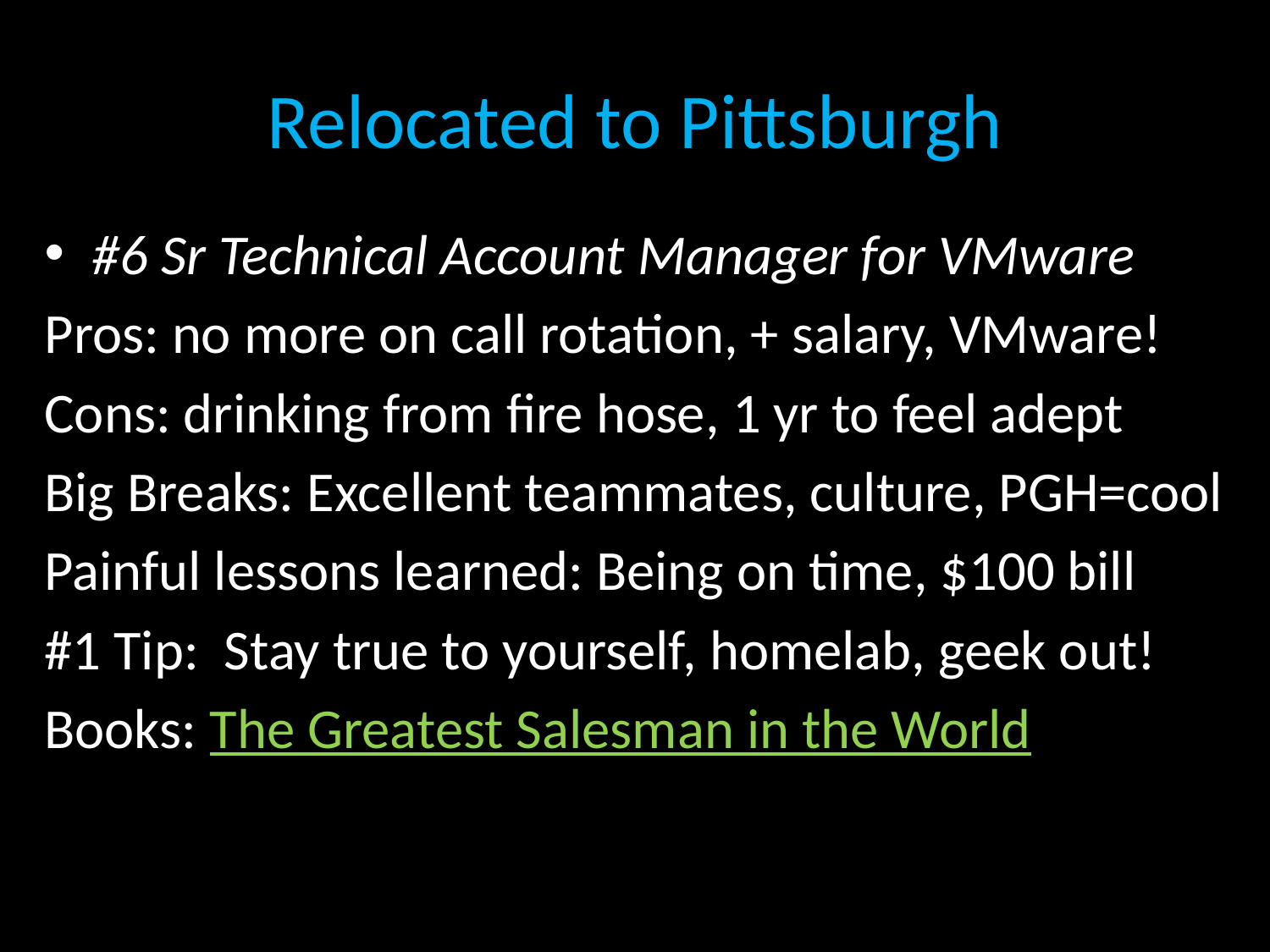

# Relocated to Pittsburgh
#6 Sr Technical Account Manager for VMware
Pros: no more on call rotation, + salary, VMware!
Cons: drinking from fire hose, 1 yr to feel adept
Big Breaks: Excellent teammates, culture, PGH=cool
Painful lessons learned: Being on time, $100 bill
#1 Tip:  Stay true to yourself, homelab, geek out!
Books: The Greatest Salesman in the World